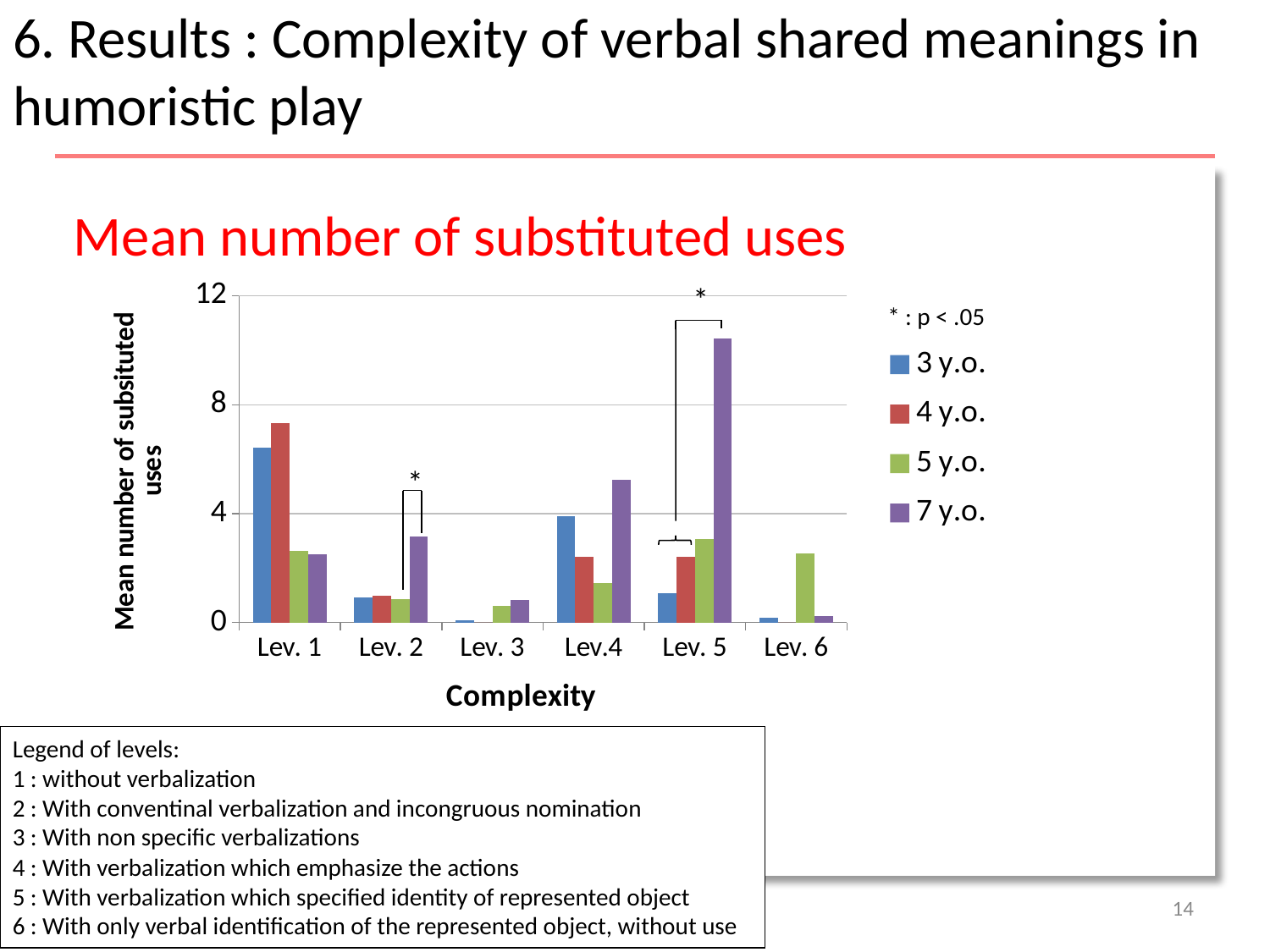

6. Results : Complexity of verbal shared meanings in humoristic play

Mean number of substituted uses

### Chart

| Category | 3 y.o. | 4 y.o. | 5 y.o. | 7 y.o. |
|---|---|---|---|---|
| Lev. 1 | 6.42 | 7.33 | 2.62 | 2.5 |
| Lev. 2 | 0.92 | 1.0 | 0.85 | 3.17 |
| Lev. 3 | 0.08 | 0.0 | 0.62 | 0.83 |
| Lev.4 | 3.92 | 2.42 | 1.46 | 5.25 |
| Lev. 5 | 1.08 | 2.42 | 3.08 | 10.42 |
| Lev. 6 | 0.17 | 0.0 | 2.54 | 0.25 |
*
* : p < .05
*
Legend of levels:
1 : without verbalization
2 : With conventinal verbalization and incongruous nomination
3 : With non specific verbalizations
4 : With verbalization which emphasize the actions
5 : With verbalization which specified identity of represented object
6 : With only verbal identification of the represented object, without use

14